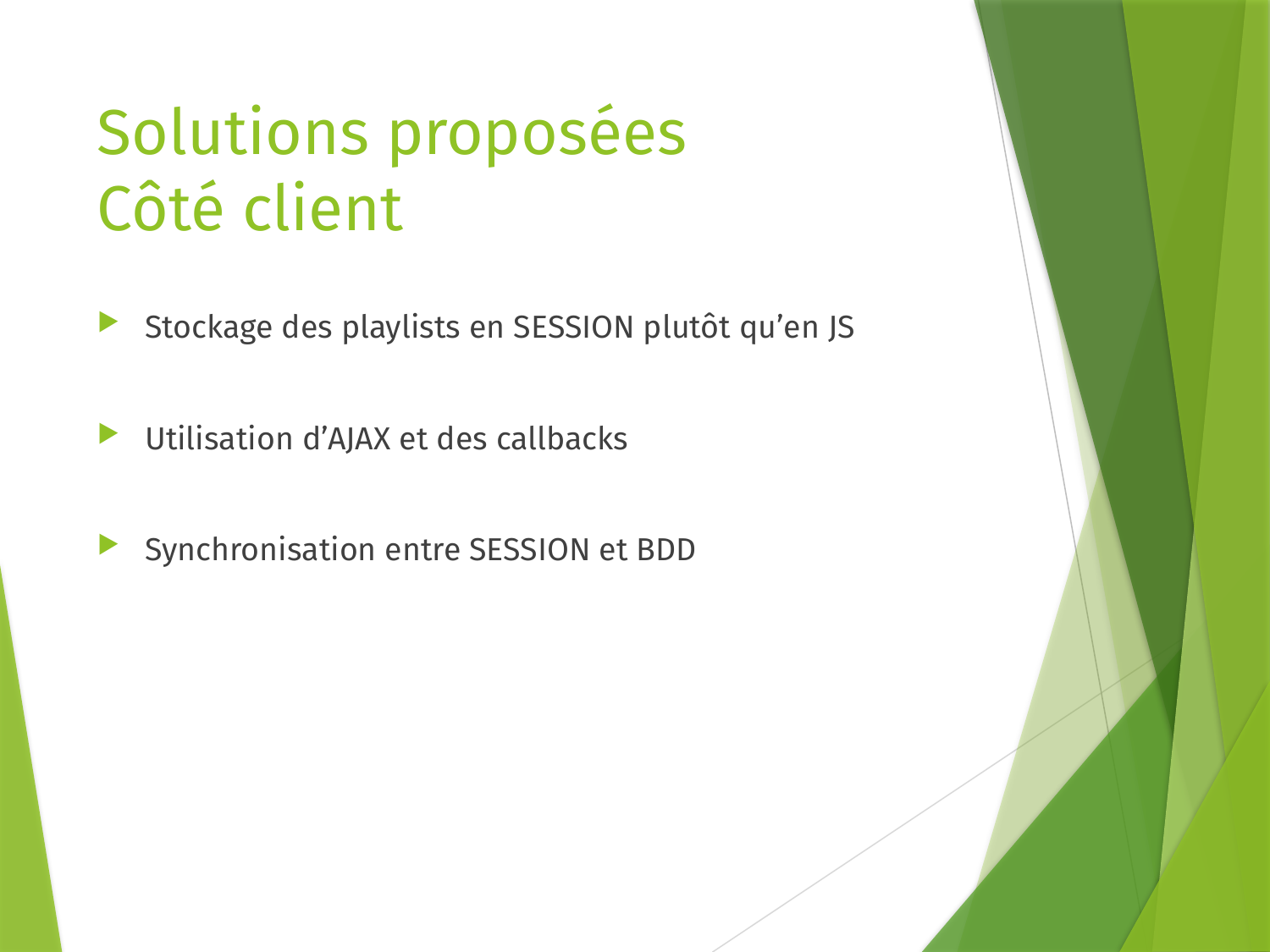

# Solutions proposées Côté client
Stockage des playlists en SESSION plutôt qu’en JS

Utilisation d’AJAX et des callbacks

Synchronisation entre SESSION et BDD